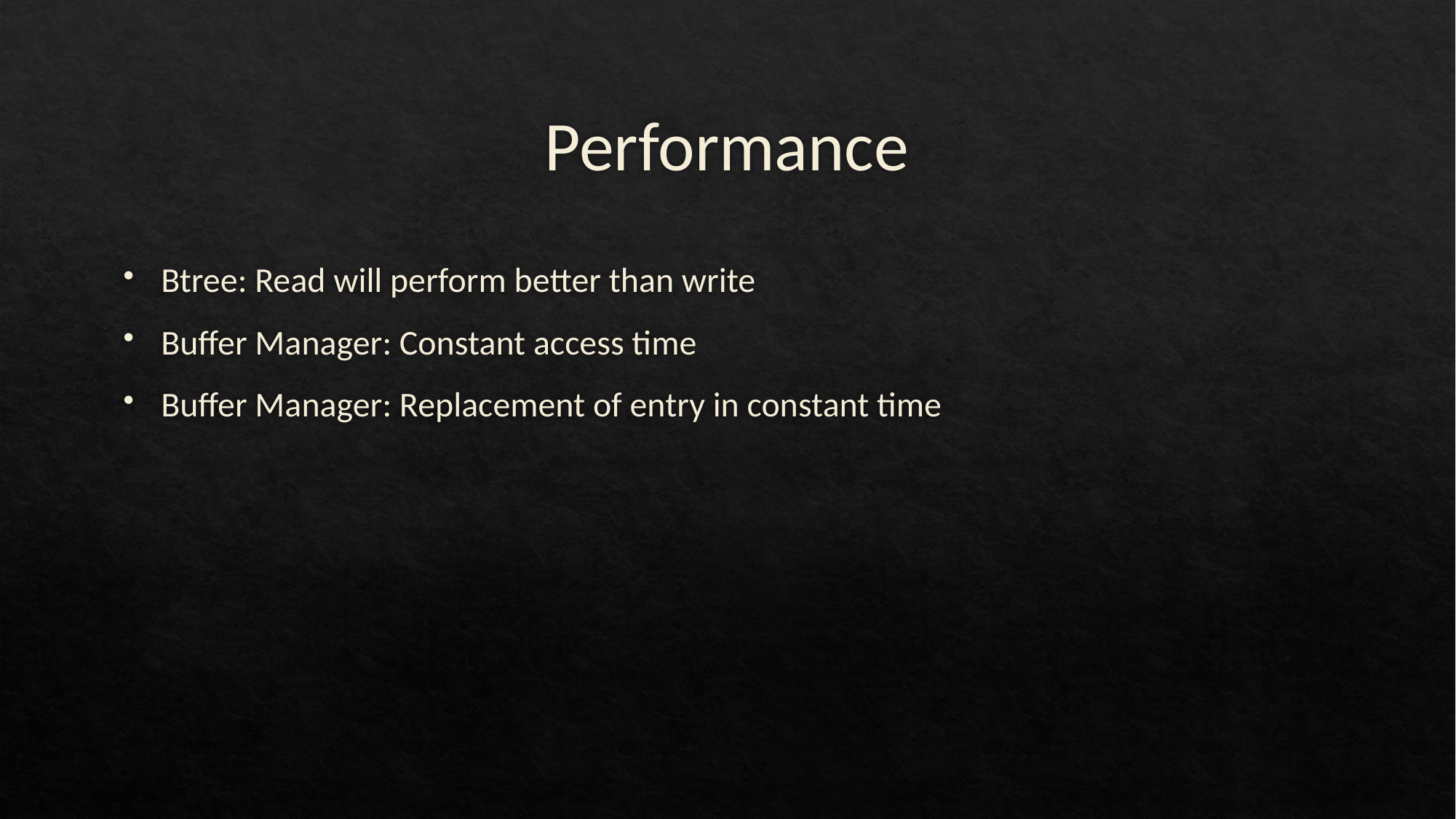

# Performance
Btree: Read will perform better than write
Buffer Manager: Constant access time
Buffer Manager: Replacement of entry in constant time